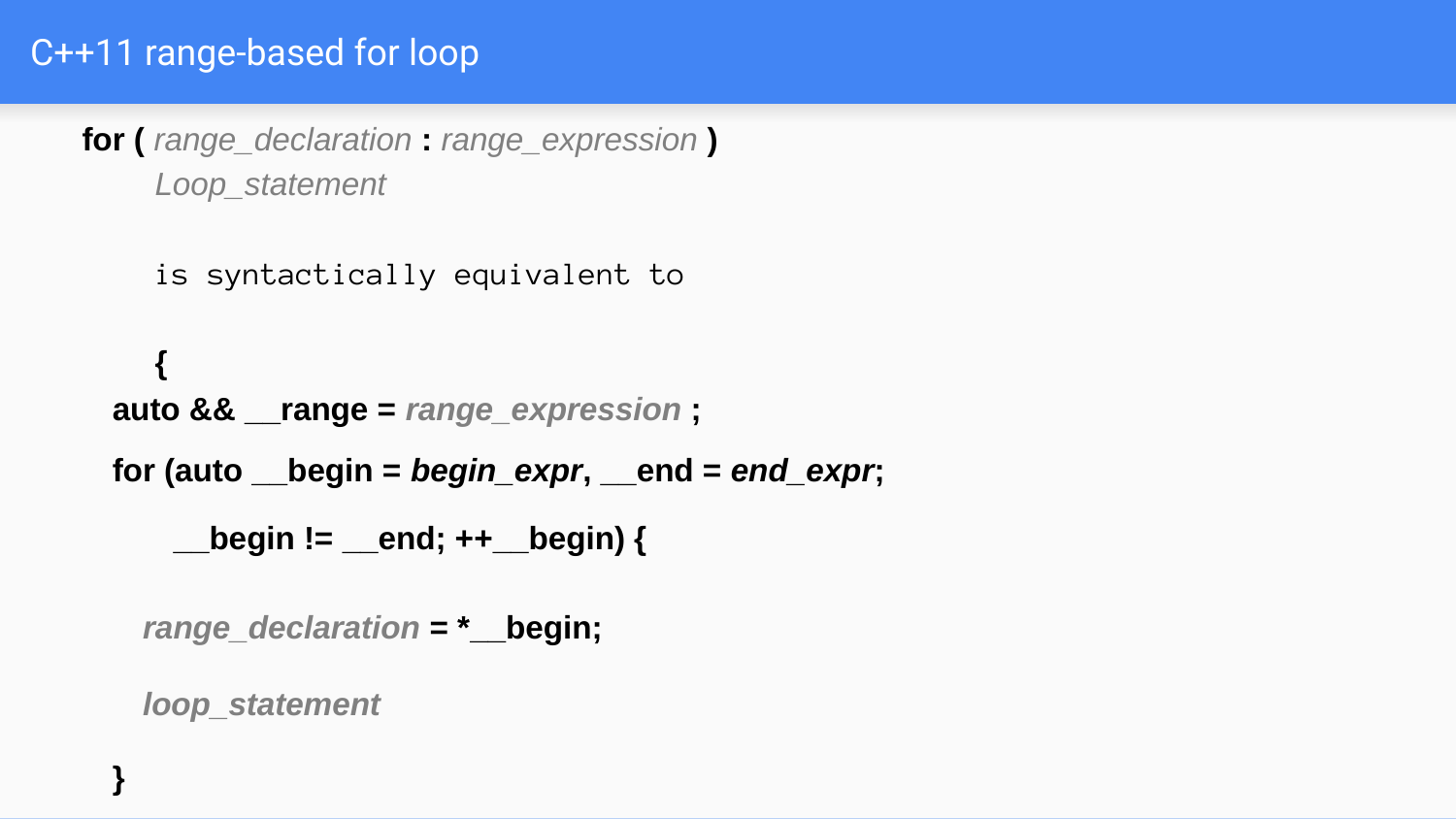

# C++11 range-based for loop
for ( range_declaration : range_expression )
Loop_statement

is syntactically equivalent to

{
auto && __range = range_expression ;
for (auto __begin = begin_expr, __end = end_expr;
__begin != __end; ++__begin) {
range_declaration = *__begin;
loop_statement
}
}